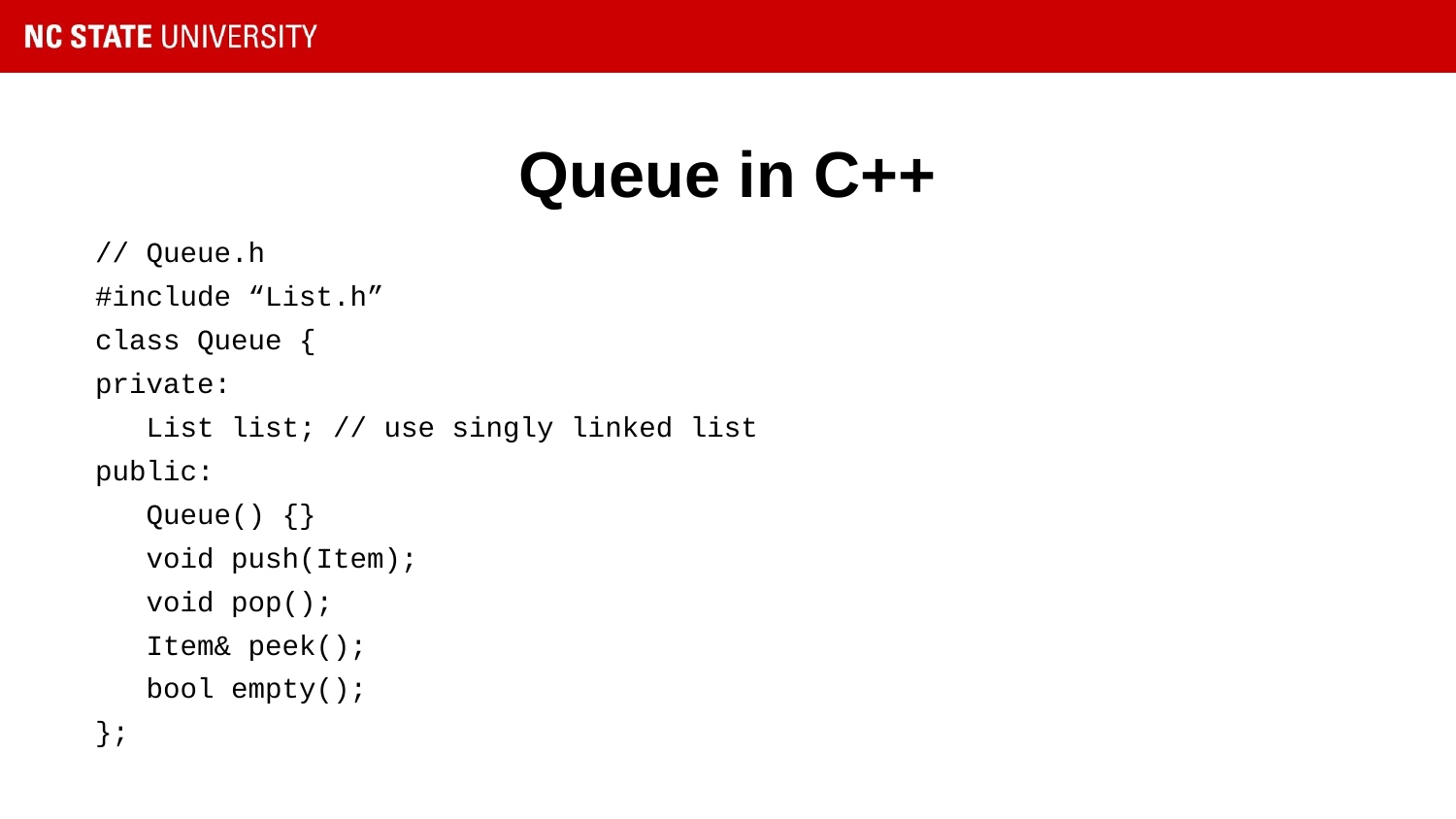

# Queue in C++
// Queue.h
#include “List.h”
class Queue {
private:
   List list; // use singly linked list
public:
   Queue() {}
   void push(Item);
   void pop();
   Item& peek();
   bool empty();
};